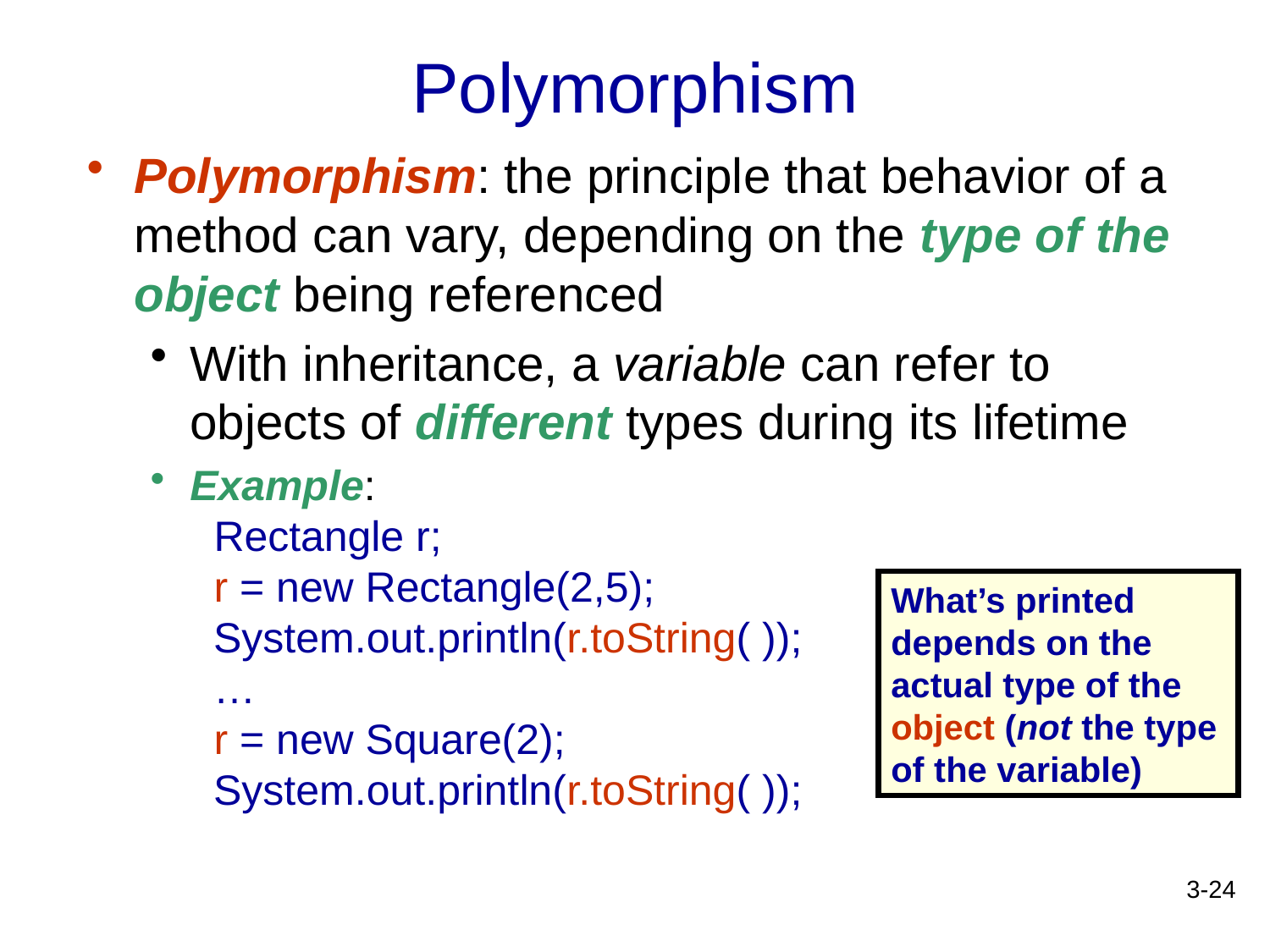

# Polymorphism
Polymorphism: the principle that behavior of a method can vary, depending on the type of the object being referenced
With inheritance, a variable can refer to objects of different types during its lifetime
Example:
  Rectangle r;
  r = new Rectangle(2,5);
  System.out.println(r.toString( ));
  …
  r = new Square(2);
  System.out.println(r.toString( ));
What’s printed depends on the actual type of the object (not the type of the variable)
3-24